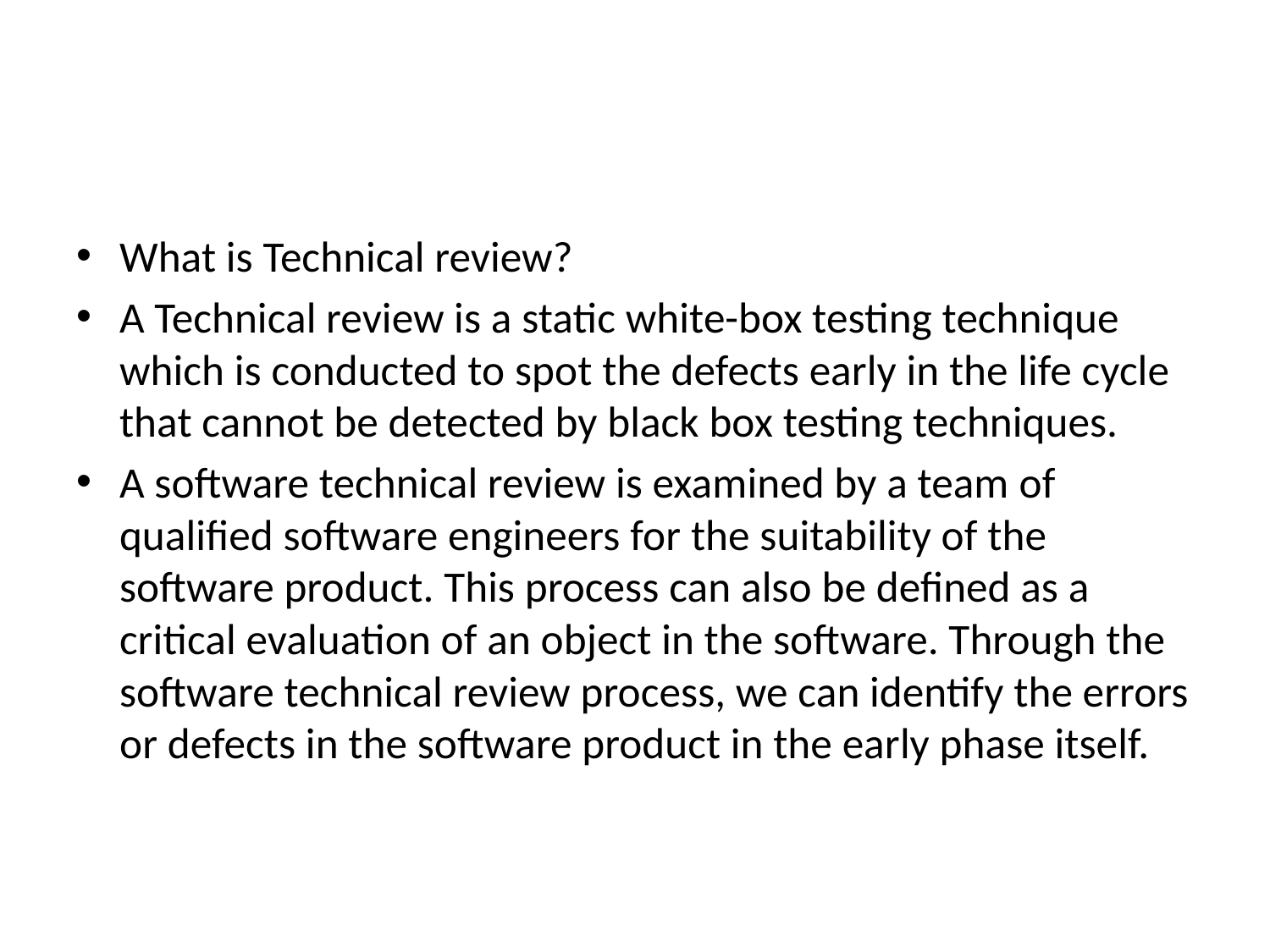

#
What is Technical review?
A Technical review is a static white-box testing technique which is conducted to spot the defects early in the life cycle that cannot be detected by black box testing techniques.
A software technical review is examined by a team of qualified software engineers for the suitability of the software product. This process can also be defined as a critical evaluation of an object in the software. Through the software technical review process, we can identify the errors or defects in the software product in the early phase itself.